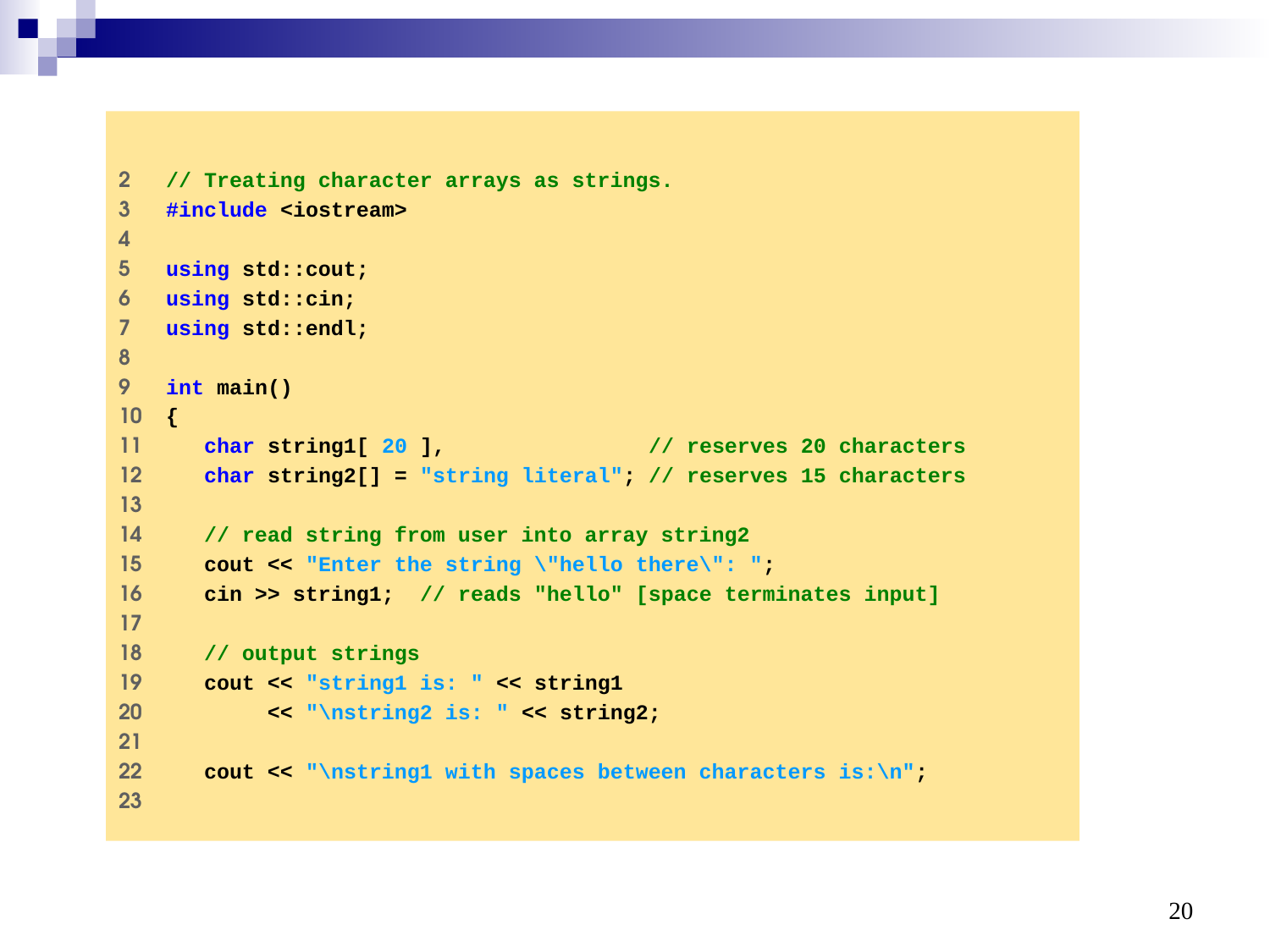

2      // Treating character arrays as strings.
3      #include <iostream>
4
5      using std::cout;
6      using std::cin;
7      using std::endl;
8
9      int main()
10    {
11       char string1[ 20 ],                // reserves 20 characters
12       char string2[] = "string literal"; // reserves 15 characters
13
14       // read string from user into array string2
15       cout << "Enter the string \"hello there\": ";
16       cin >> string1;  // reads "hello" [space terminates input]
17
18       // output strings
19       cout << "string1 is: " << string1
20            << "\nstring2 is: " << string2;
21
22       cout << "\nstring1 with spaces between characters is:\n";
23

20